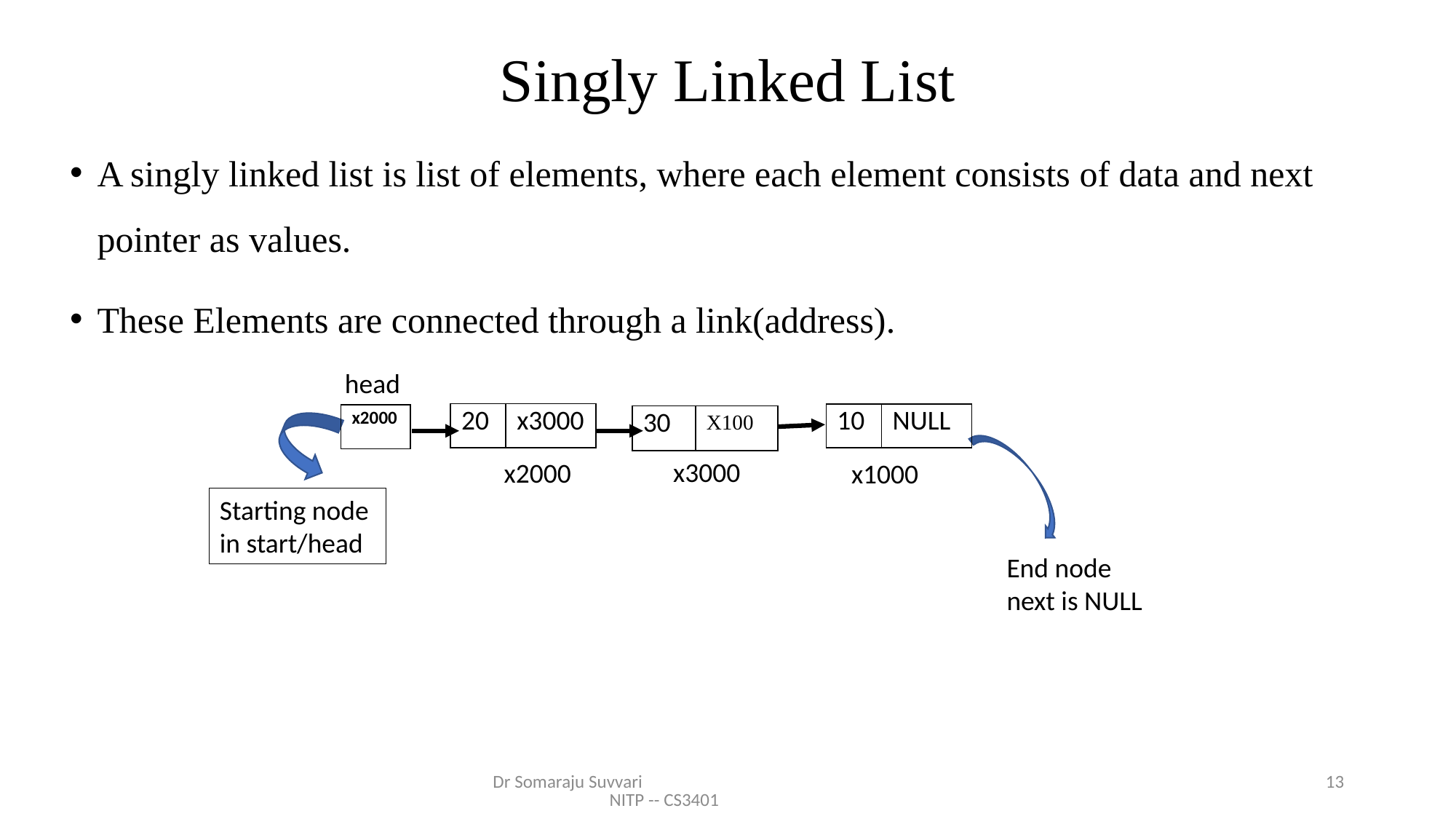

# Singly Linked List
A singly linked list is list of elements, where each element consists of data and next pointer as values.
These Elements are connected through a link(address).
head
| 20 | x3000 |
| --- | --- |
| 10 | NULL |
| --- | --- |
| x2000 |
| --- |
| 30 | X100 |
| --- | --- |

x3000
x2000
x1000

Starting node in start/head
End node next is NULL
Dr Somaraju Suvvari                                                                                                        NITP -- CS3401
13